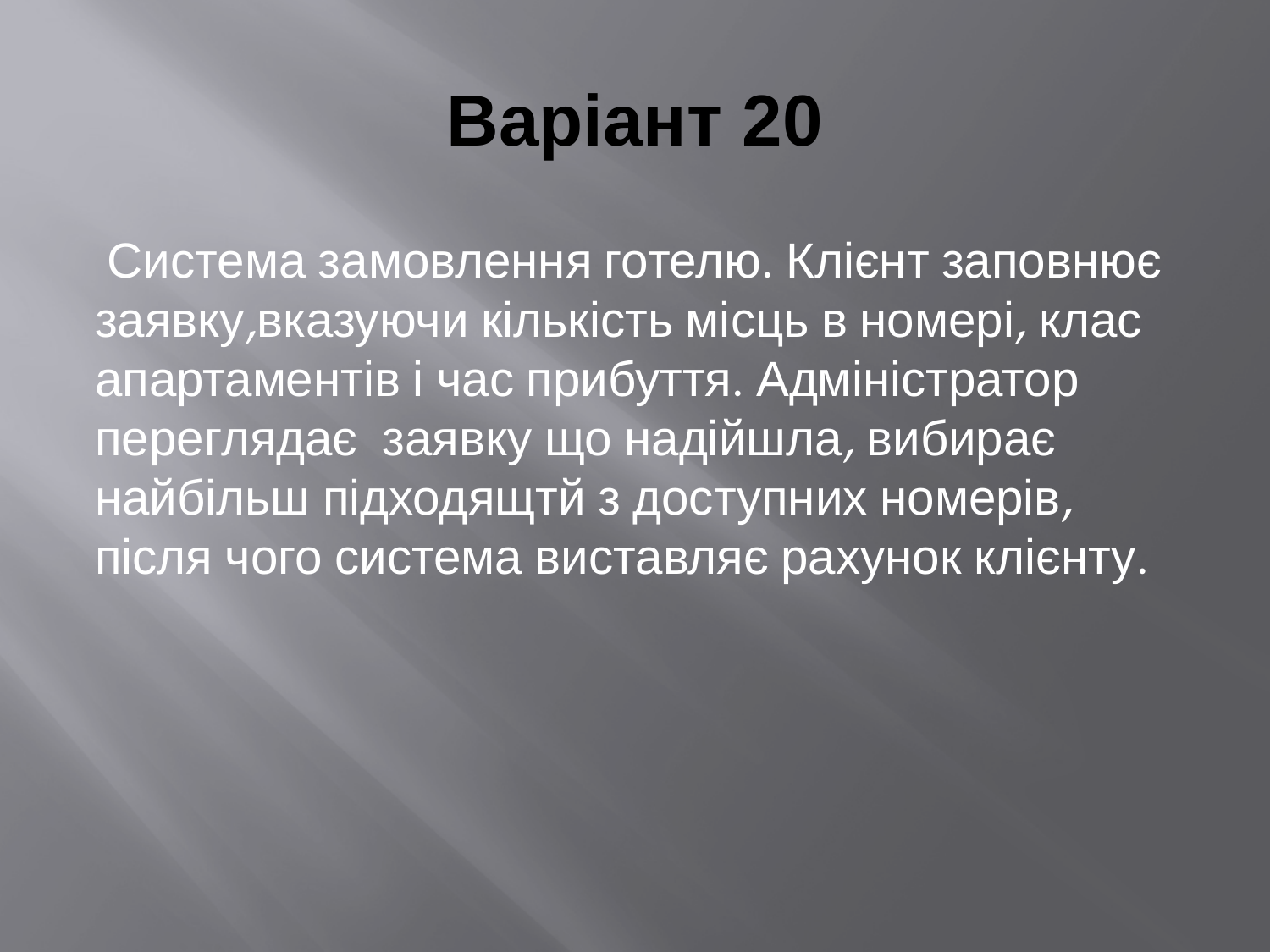

# Варіант 20
 Система замовлення готелю. Клієнт заповнює заявку,вказуючи кількість місць в номері, клас апартаментів і час прибуття. Адміністратор переглядає  заявку що надійшла, вибирає найбільш підходящтй з доступних номерів, після чого система виставляє рахунок клієнту.